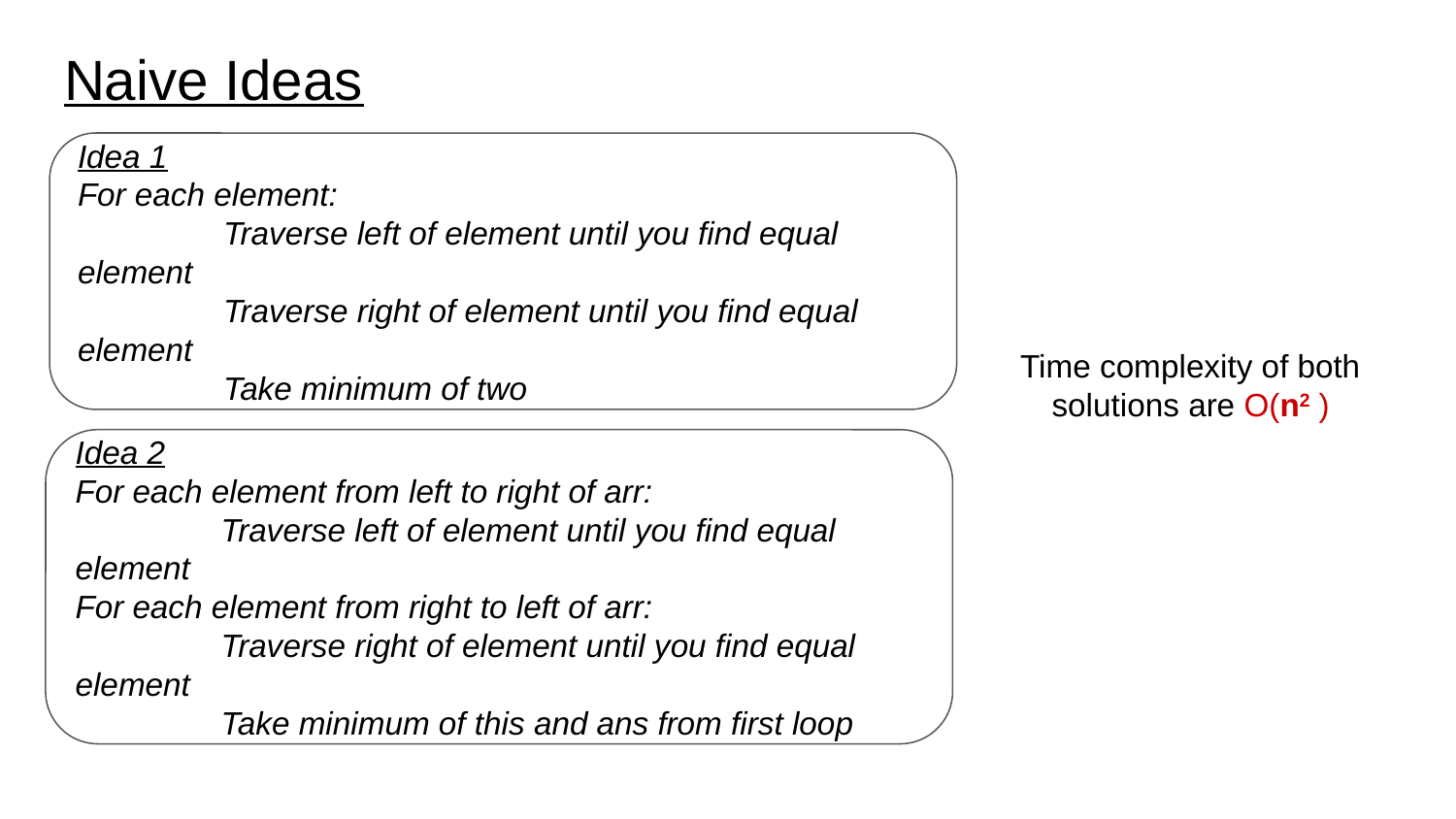

# Naive Ideas
Idea 1
For each element:
	Traverse left of element until you find equal element
	Traverse right of element until you find equal element
	Take minimum of two
Time complexity of both solutions are O(n2 )
Idea 2
For each element from left to right of arr:
	Traverse left of element until you find equal element
For each element from right to left of arr:
	Traverse right of element until you find equal element
	Take minimum of this and ans from first loop